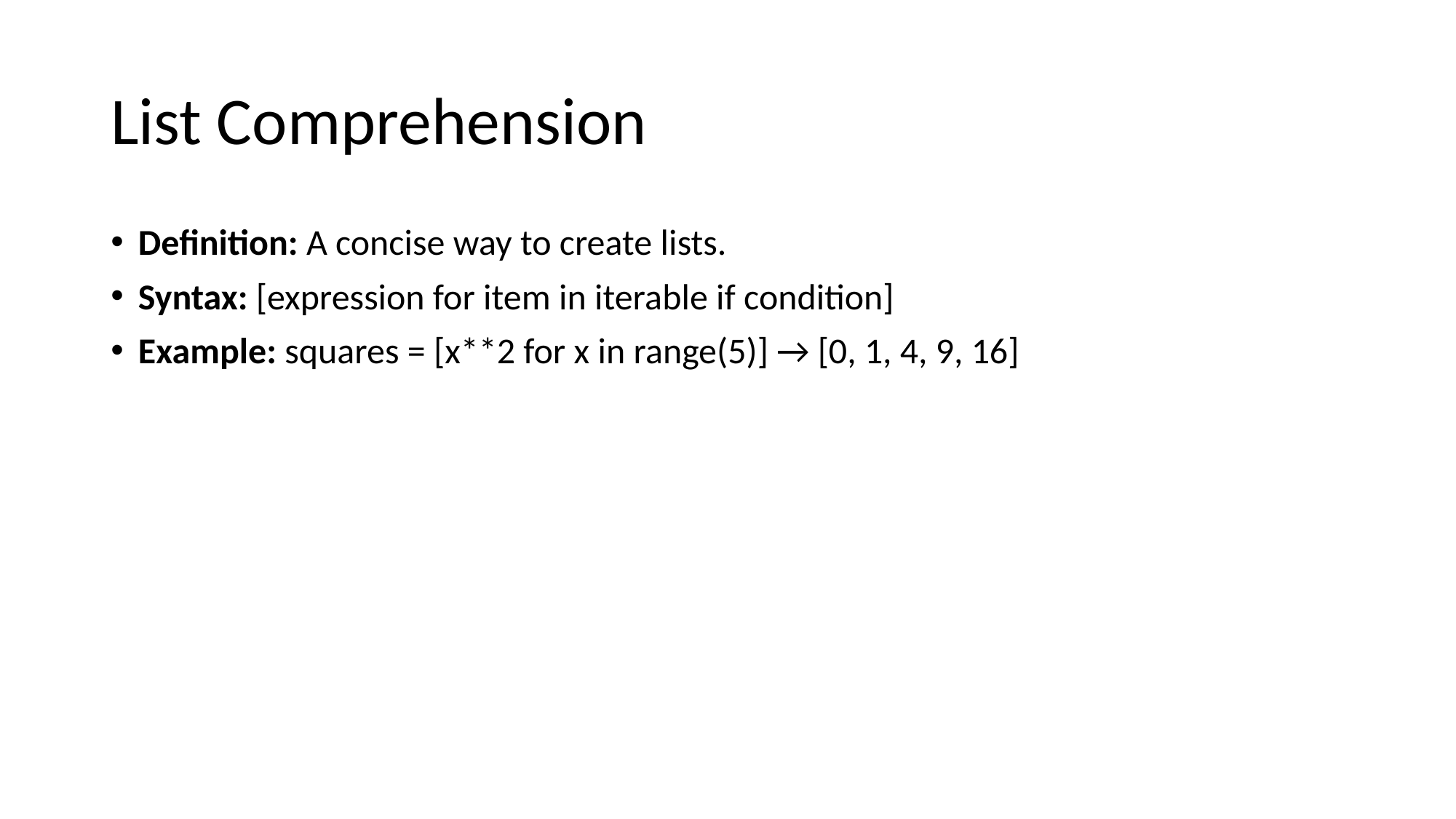

# List Comprehension
Definition: A concise way to create lists.
Syntax: [expression for item in iterable if condition]
Example: squares = [x**2 for x in range(5)] → [0, 1, 4, 9, 16]